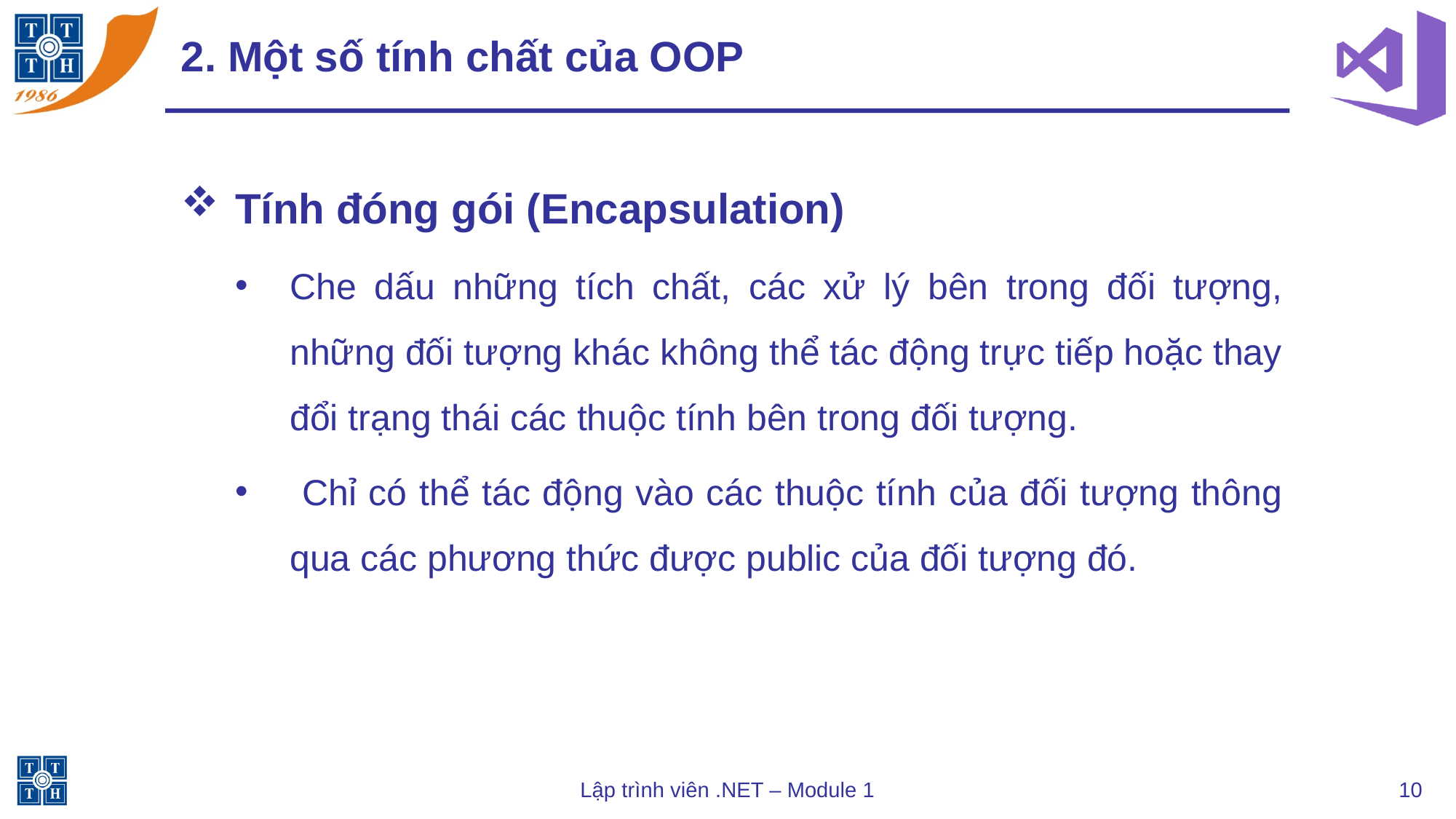

# 2. Một số tính chất của OOP
Tính đóng gói (Encapsulation)
Che dấu những tích chất, các xử lý bên trong đối tượng, những đối tượng khác không thể tác động trực tiếp hoặc thay đổi trạng thái các thuộc tính bên trong đối tượng.
 Chỉ có thể tác động vào các thuộc tính của đối tượng thông qua các phương thức được public của đối tượng đó.